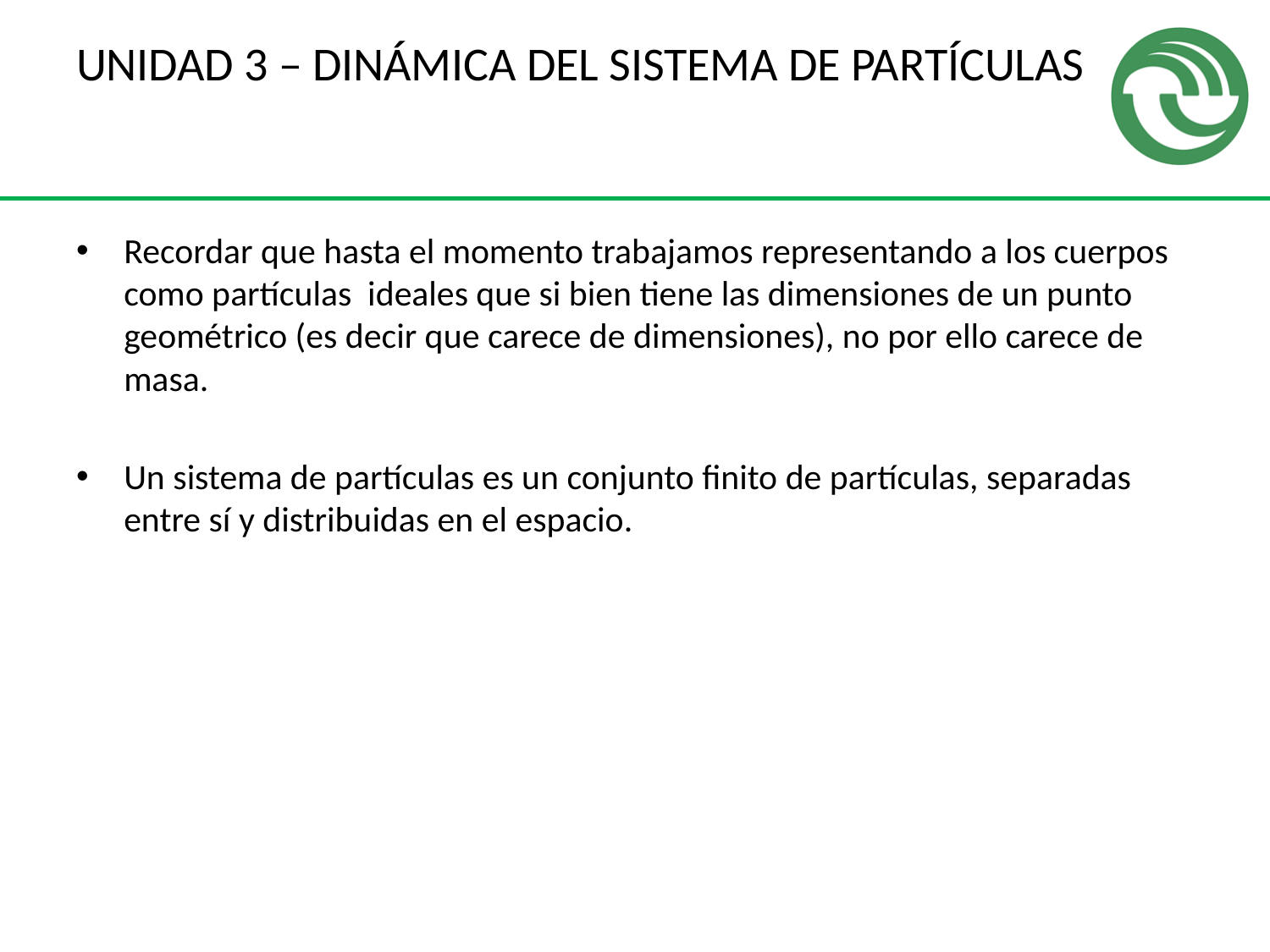

# UNIDAD 3 – DINÁMICA DEL SISTEMA DE PARTÍCULAS
Recordar que hasta el momento trabajamos representando a los cuerpos como partículas  ideales que si bien tiene las dimensiones de un punto geométrico (es decir que carece de dimensiones), no por ello carece de masa.

Un sistema de partículas es un conjunto finito de partículas, separadas entre sí y distribuidas en el espacio.